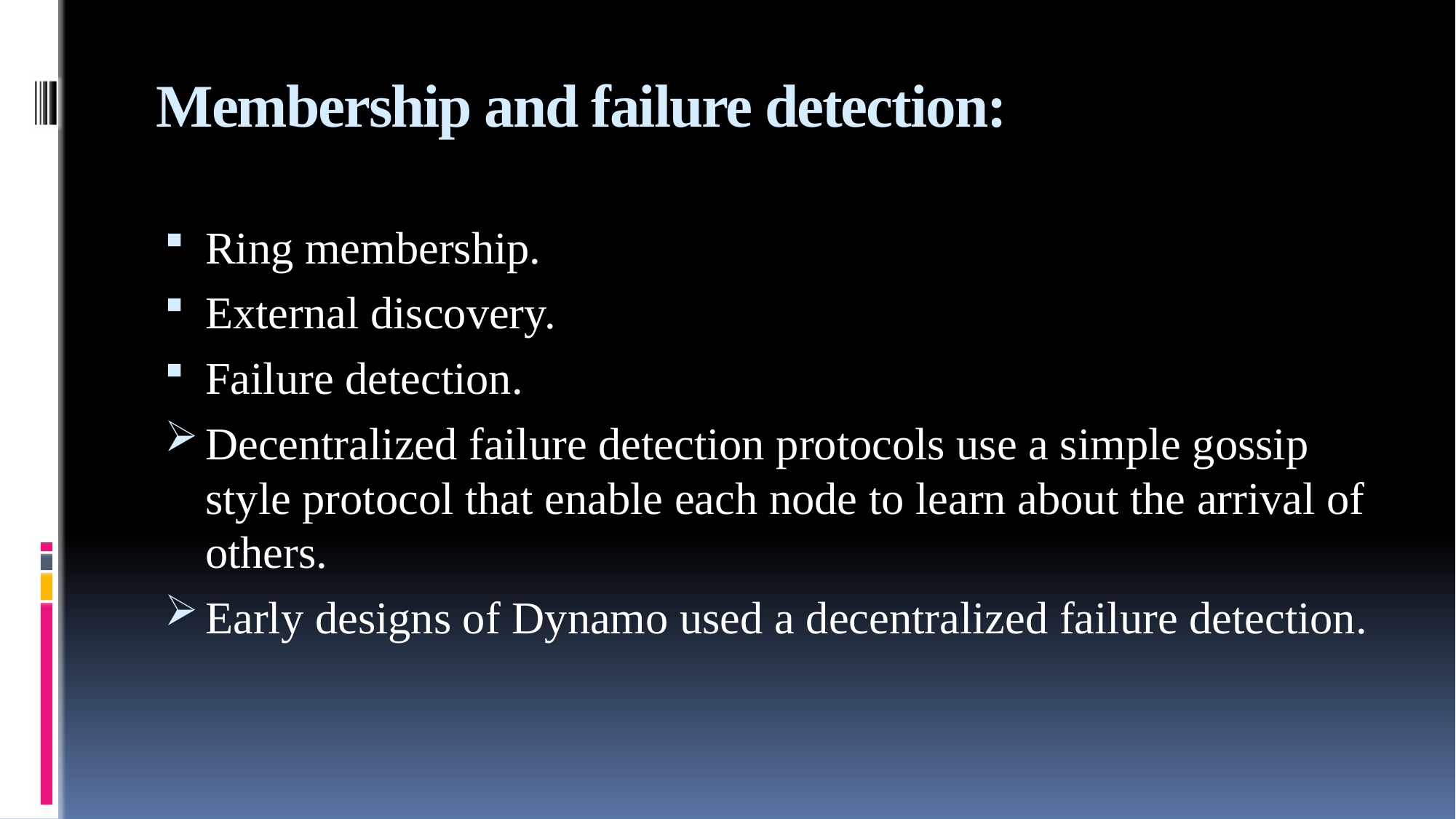

# Membership and failure detection:
Ring membership.
External discovery.
Failure detection.
Decentralized failure detection protocols use a simple gossip style protocol that enable each node to learn about the arrival of others.
Early designs of Dynamo used a decentralized failure detection.